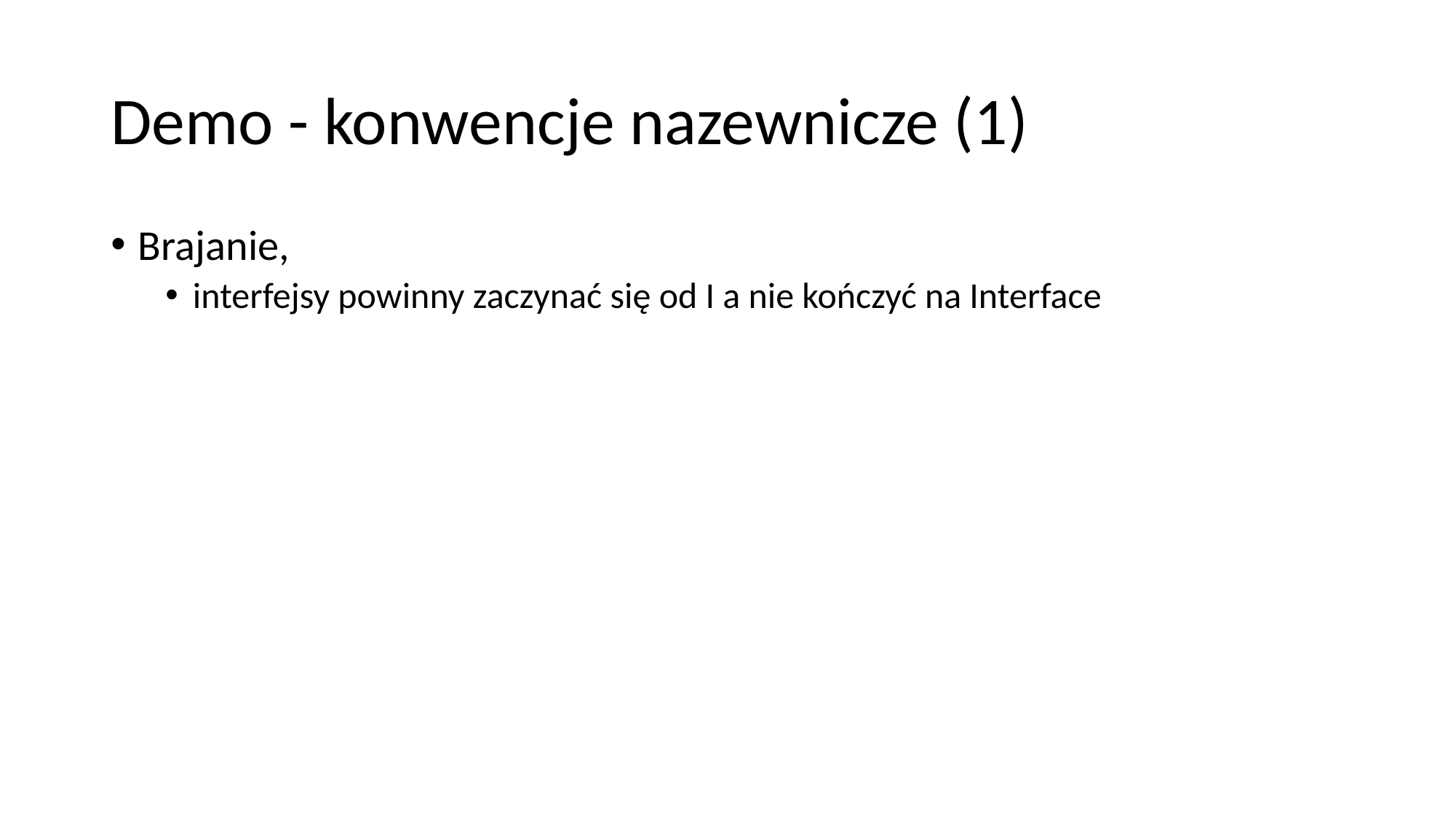

# Demo - konwencje nazewnicze (1)
Brajanie,
interfejsy powinny zaczynać się od I a nie kończyć na Interface